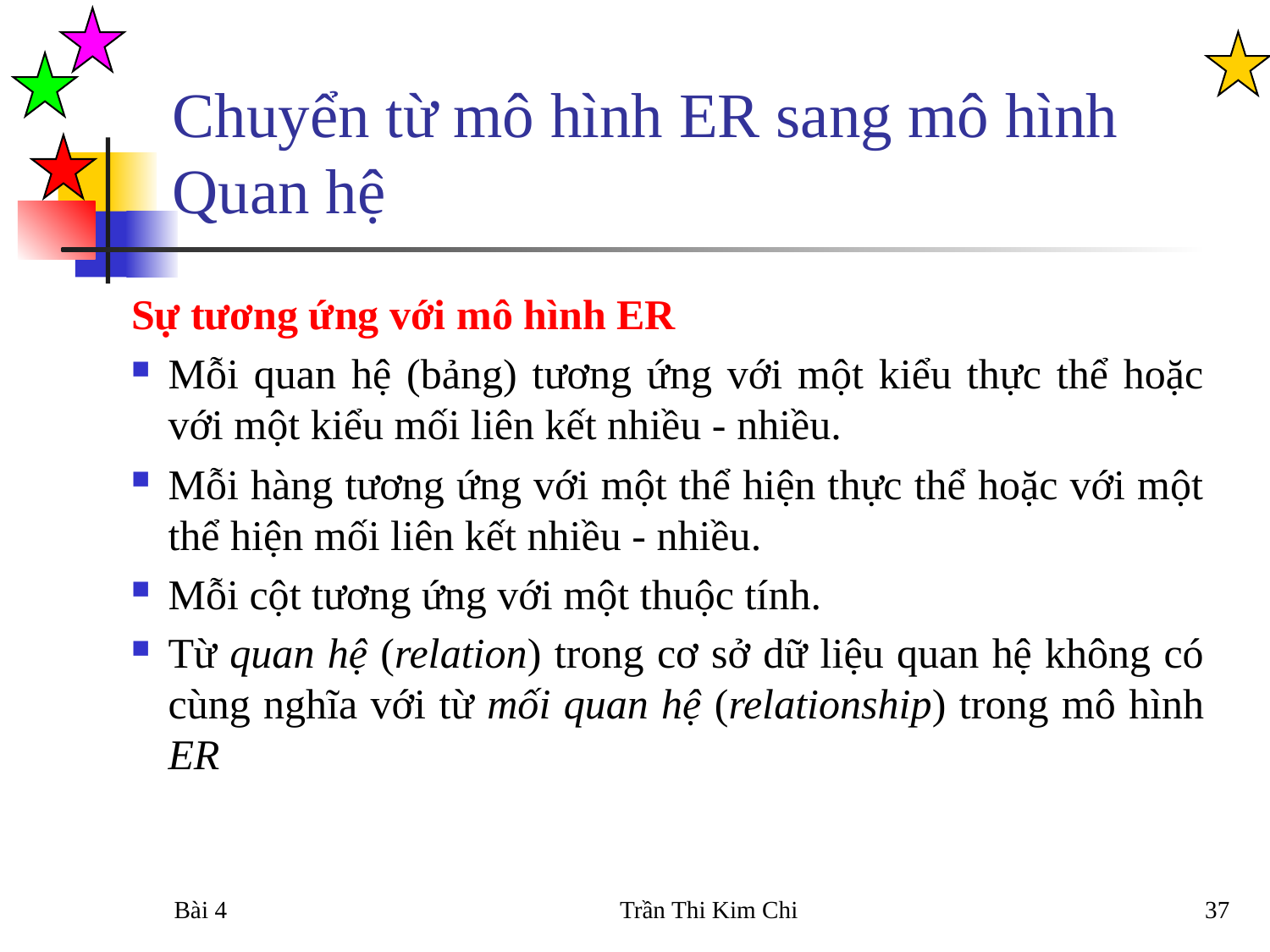

Chuyển từ mô hình ER sang mô hình Quan hệ
Sự tương ứng với mô hình ER
Mỗi quan hệ (bảng) tương ứng với một kiểu thực thể hoặc với một kiểu mối liên kết nhiều - nhiều.
Mỗi hàng tương ứng với một thể hiện thực thể hoặc với một thể hiện mối liên kết nhiều - nhiều.
Mỗi cột tương ứng với một thuộc tính.
Từ quan hệ (relation) trong cơ sở dữ liệu quan hệ không có cùng nghĩa với từ mối quan hệ (relationship) trong mô hình ER
Bài 4
Trần Thi Kim Chi
37